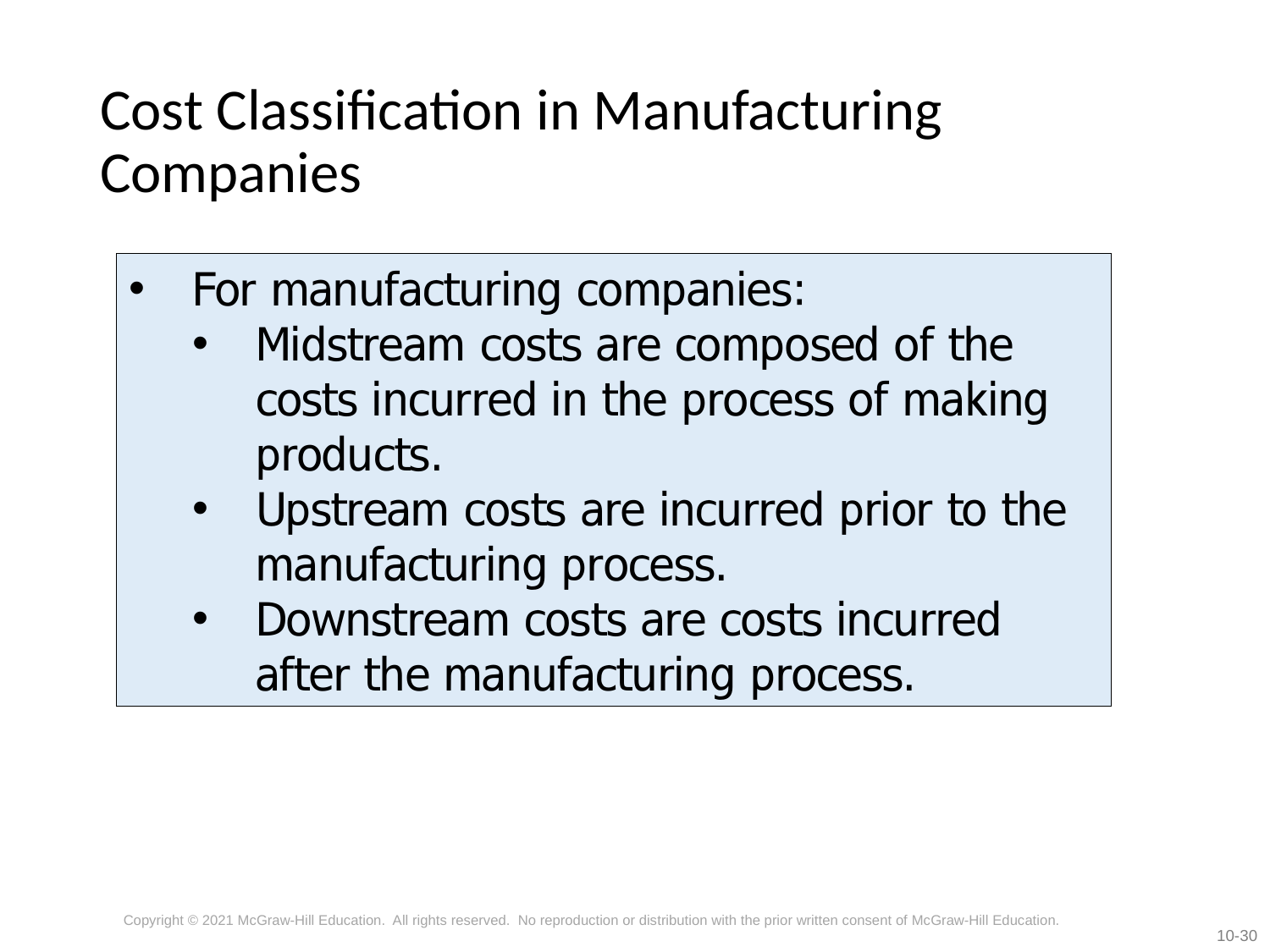

# Cost Classification in Manufacturing Companies
For manufacturing companies:
Midstream costs are composed of the costs incurred in the process of making products.
Upstream costs are incurred prior to the manufacturing process.
Downstream costs are costs incurred after the manufacturing process.